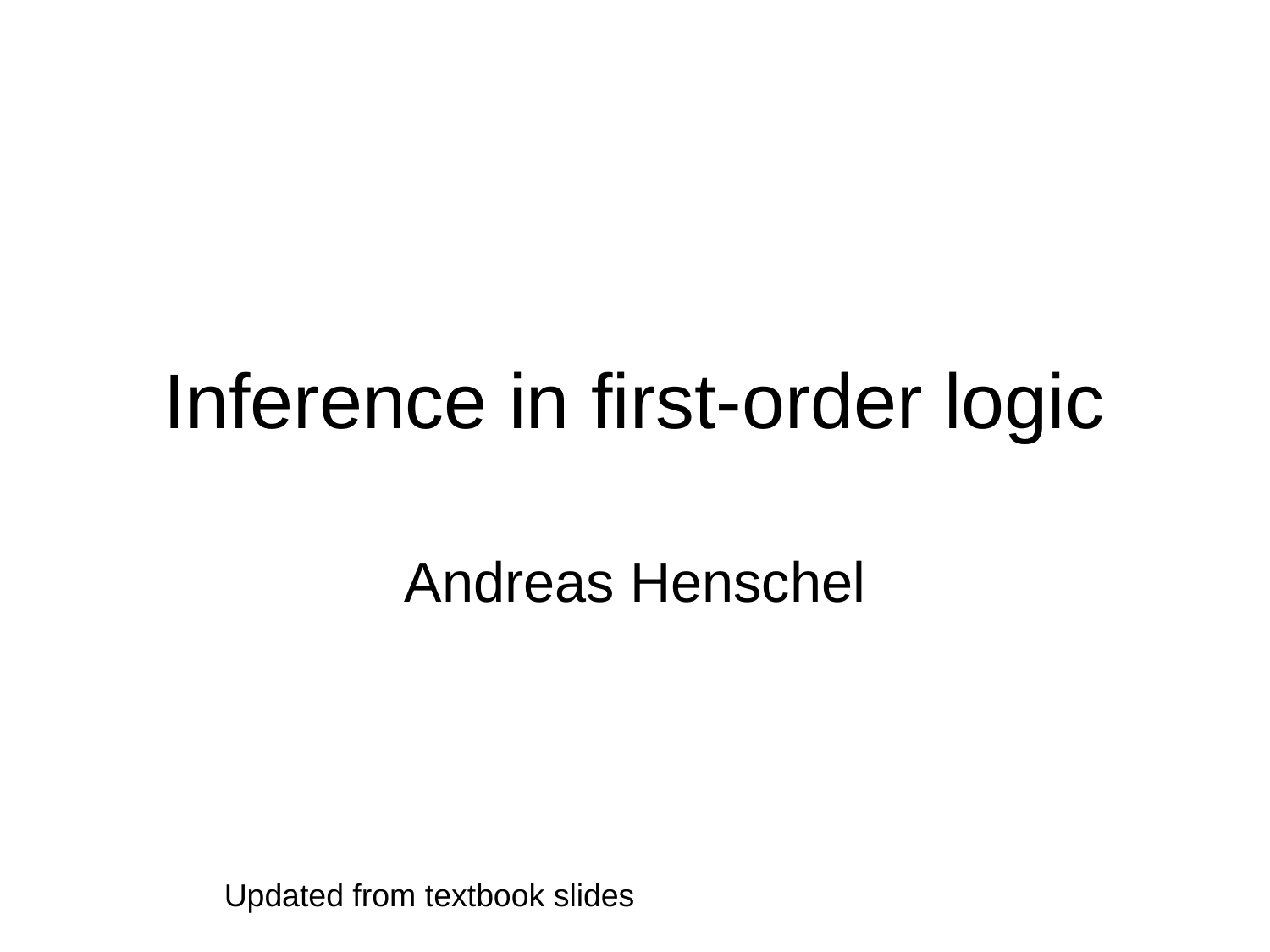

# Inference in first-order logic
Andreas Henschel
Updated from textbook slides